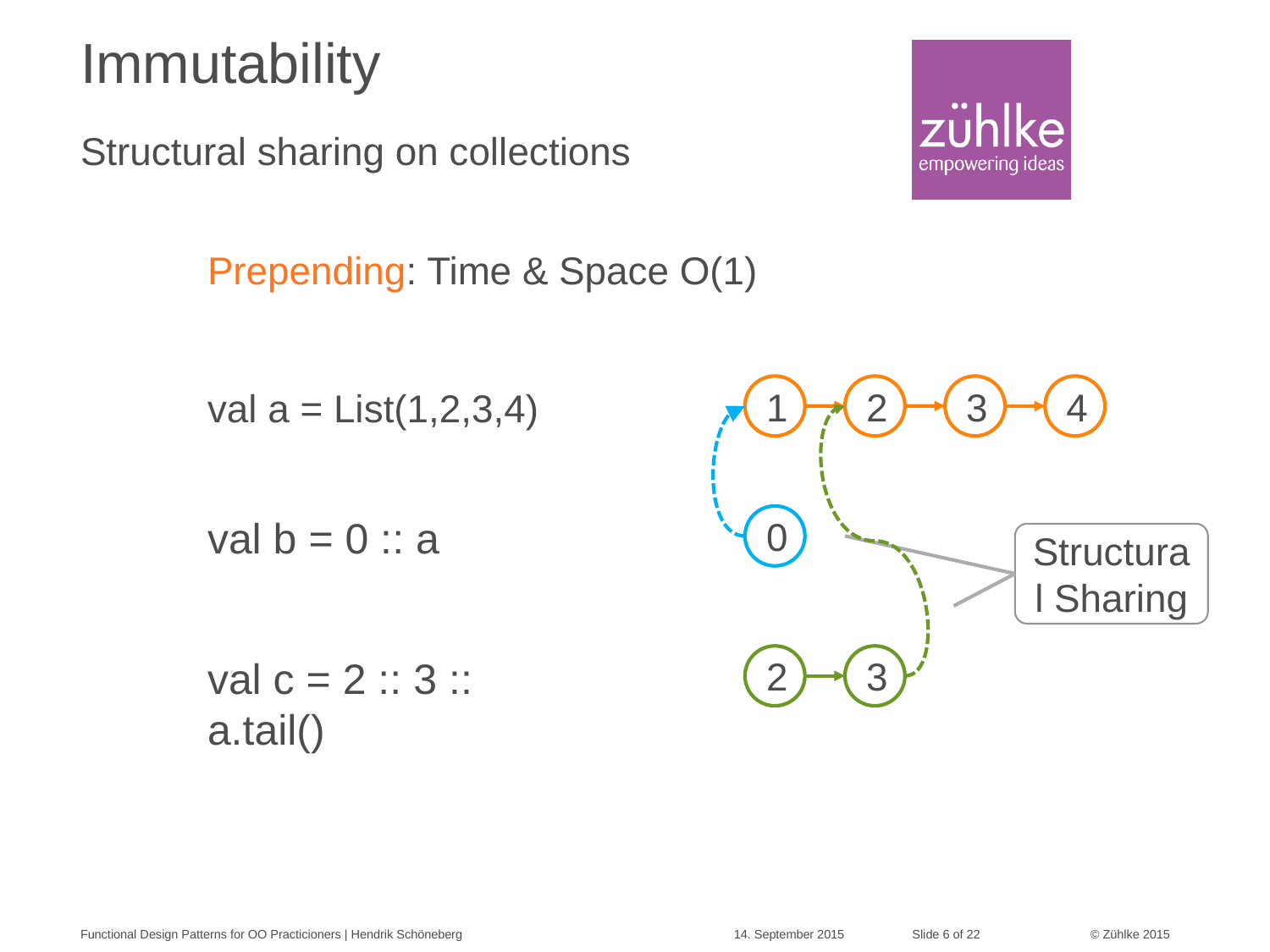

# Immutability
Structural sharing on collections
	Prepending: Time & Space O(1)

	val a = List(1,2,3,4)

1
2
3
4
val b = 0 :: a
0
Structural Sharing
val c = 2 :: 3 :: a.tail()
2
3
Functional Design Patterns for OO Practicioners | Hendrik Schöneberg
14. September 2015
Slide 6 of 22